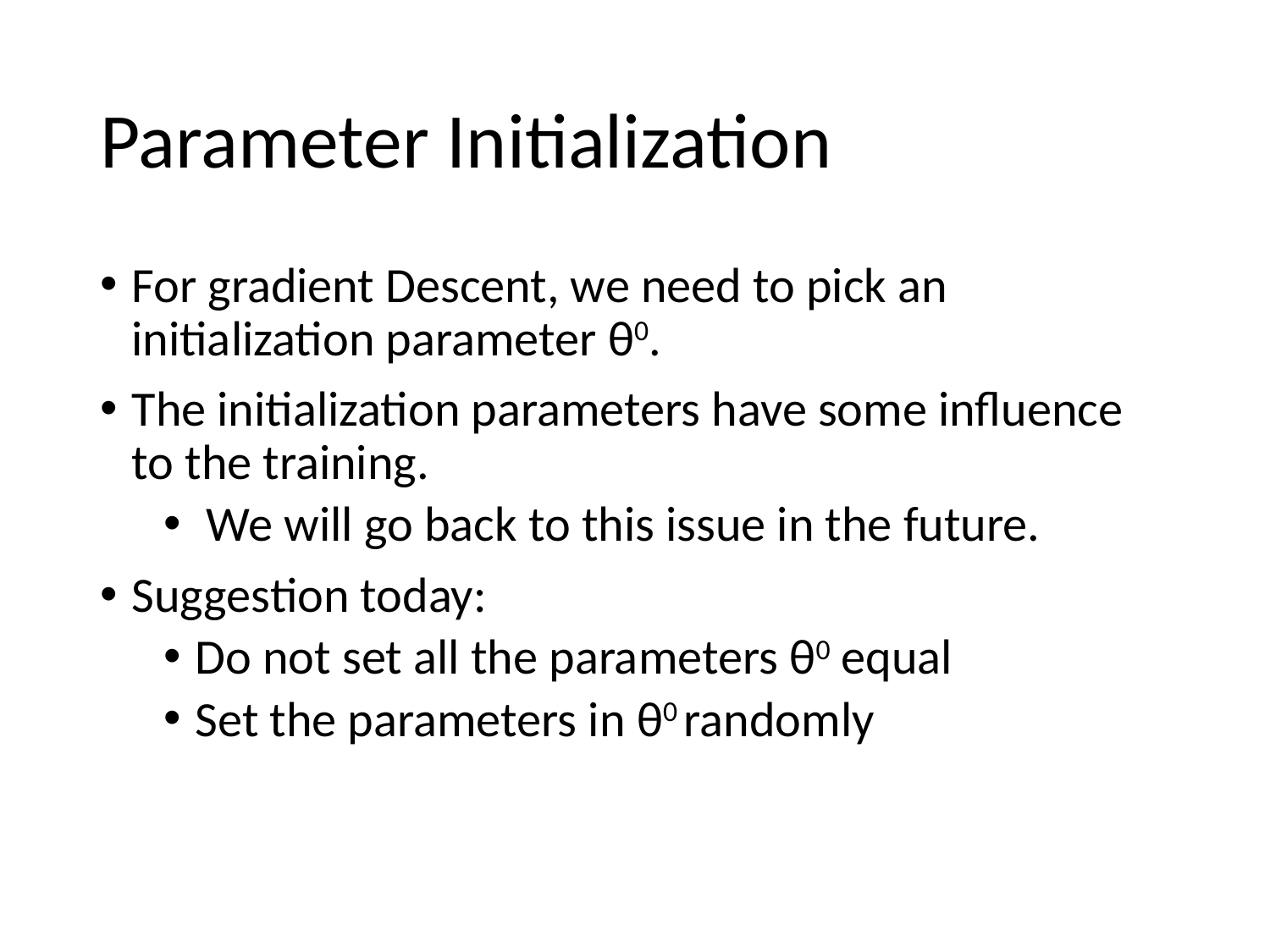

# Parameter Initialization
For gradient Descent, we need to pick an initialization parameter θ0.
The initialization parameters have some influence to the training.
 We will go back to this issue in the future.
Suggestion today:
Do not set all the parameters θ0 equal
Set the parameters in θ0 randomly